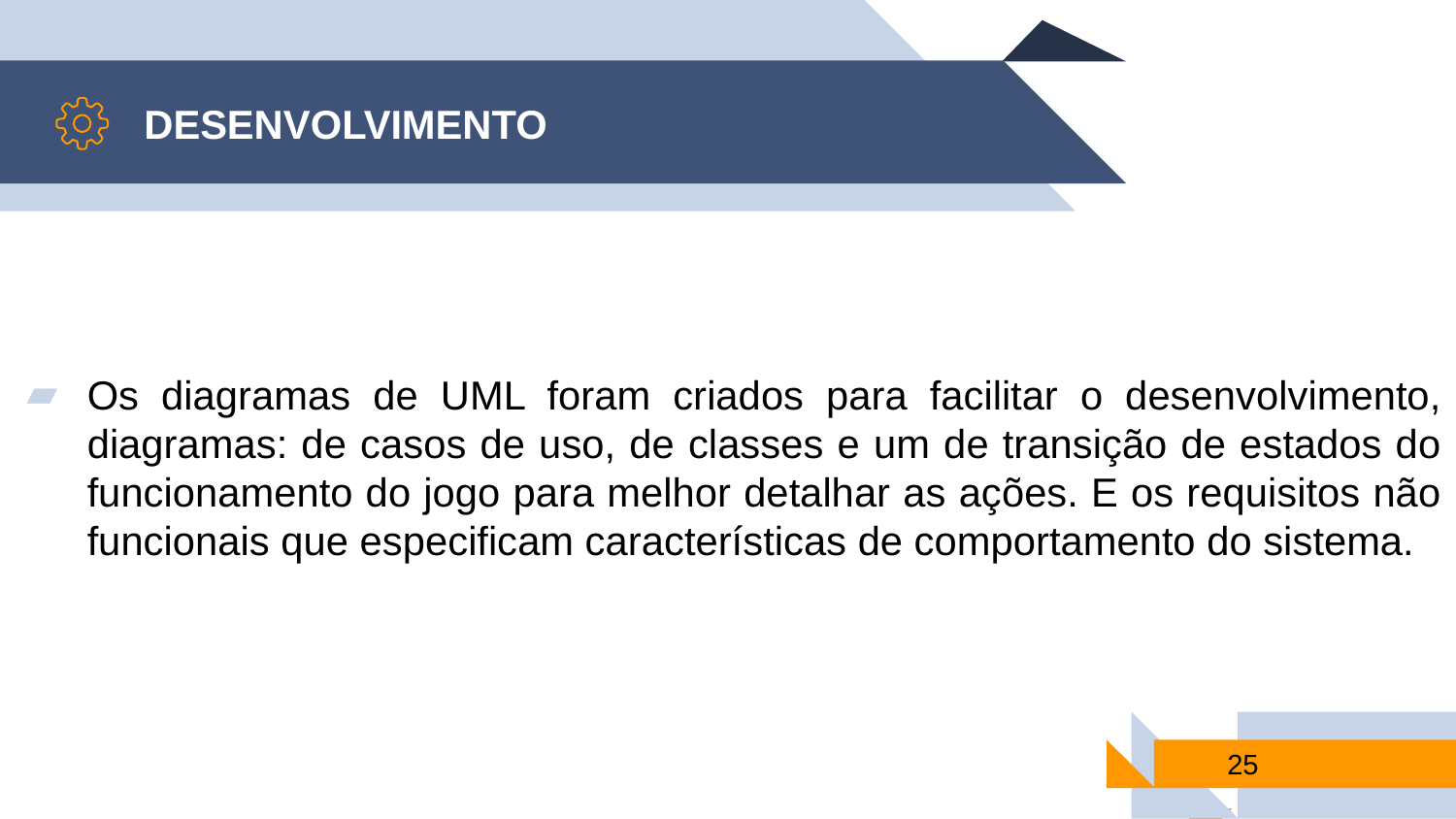

DESENVOLVIMENTO

Os diagramas de UML foram criados para facilitar o desenvolvimento, diagramas: de casos de uso, de classes e um de transição de estados do funcionamento do jogo para melhor detalhar as ações. E os requisitos não funcionais que especificam características de comportamento do sistema.

25